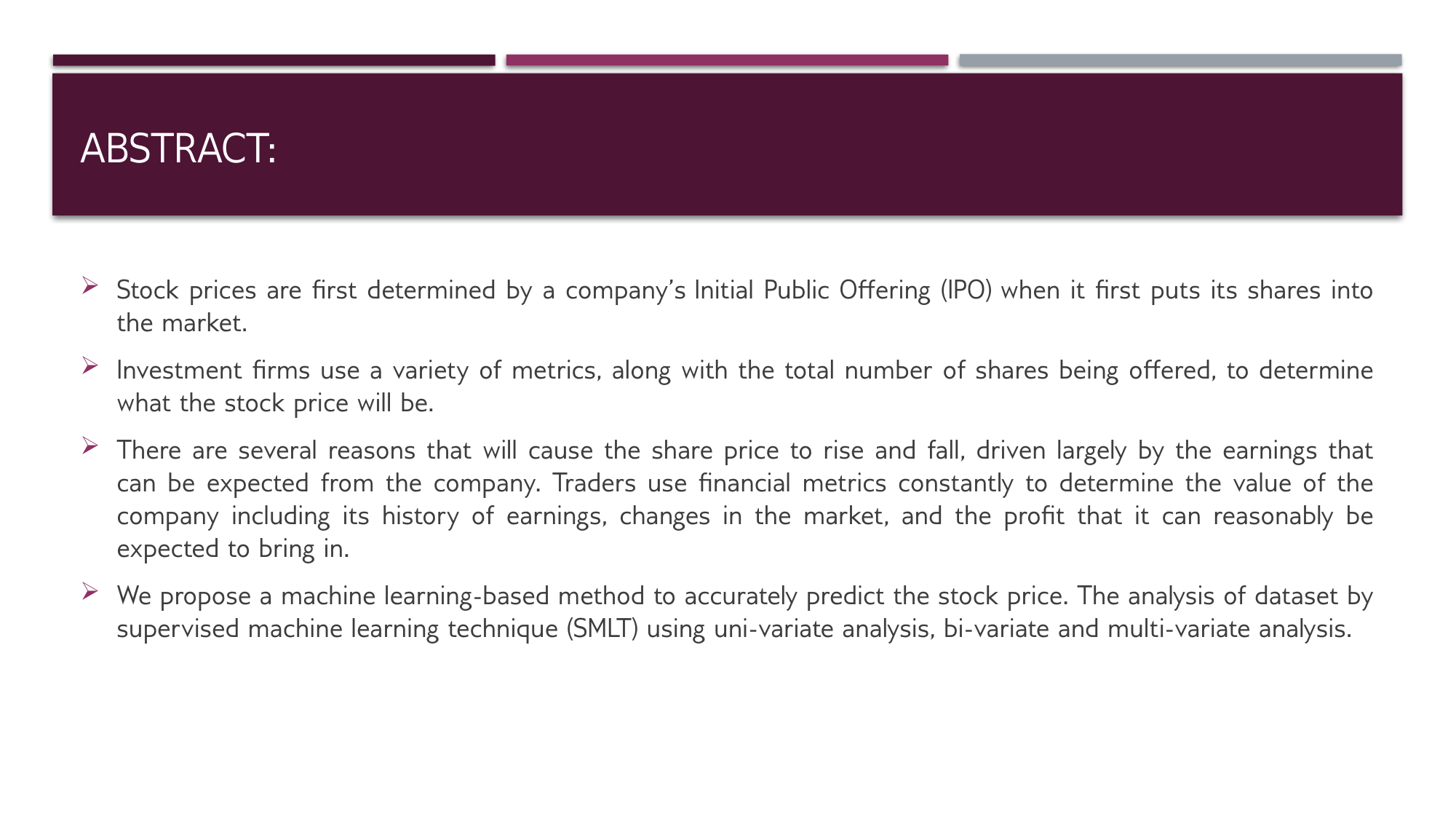

# ABSTRACT:
Stock prices are first determined by a company’s Initial Public Offering (IPO) when it first puts its shares into the market.
Investment firms use a variety of metrics, along with the total number of shares being offered, to determine what the stock price will be.
There are several reasons that will cause the share price to rise and fall, driven largely by the earnings that can be expected from the company. Traders use financial metrics constantly to determine the value of the company including its history of earnings, changes in the market, and the profit that it can reasonably be expected to bring in.
We propose a machine learning-based method to accurately predict the stock price. The analysis of dataset by supervised machine learning technique (SMLT) using uni-variate analysis, bi-variate and multi-variate analysis.